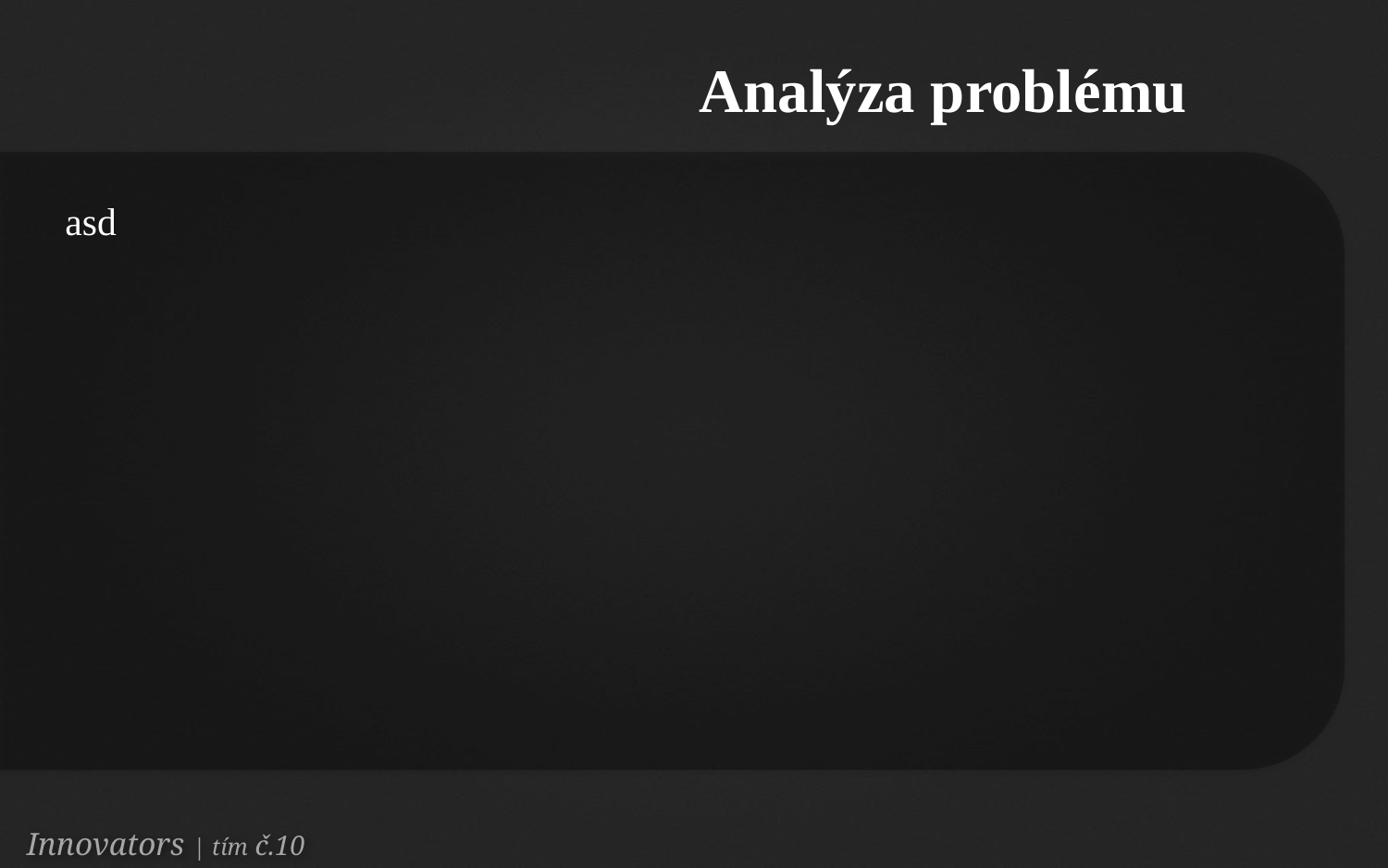

Analýza problému

asd
Innovators | tím č.10